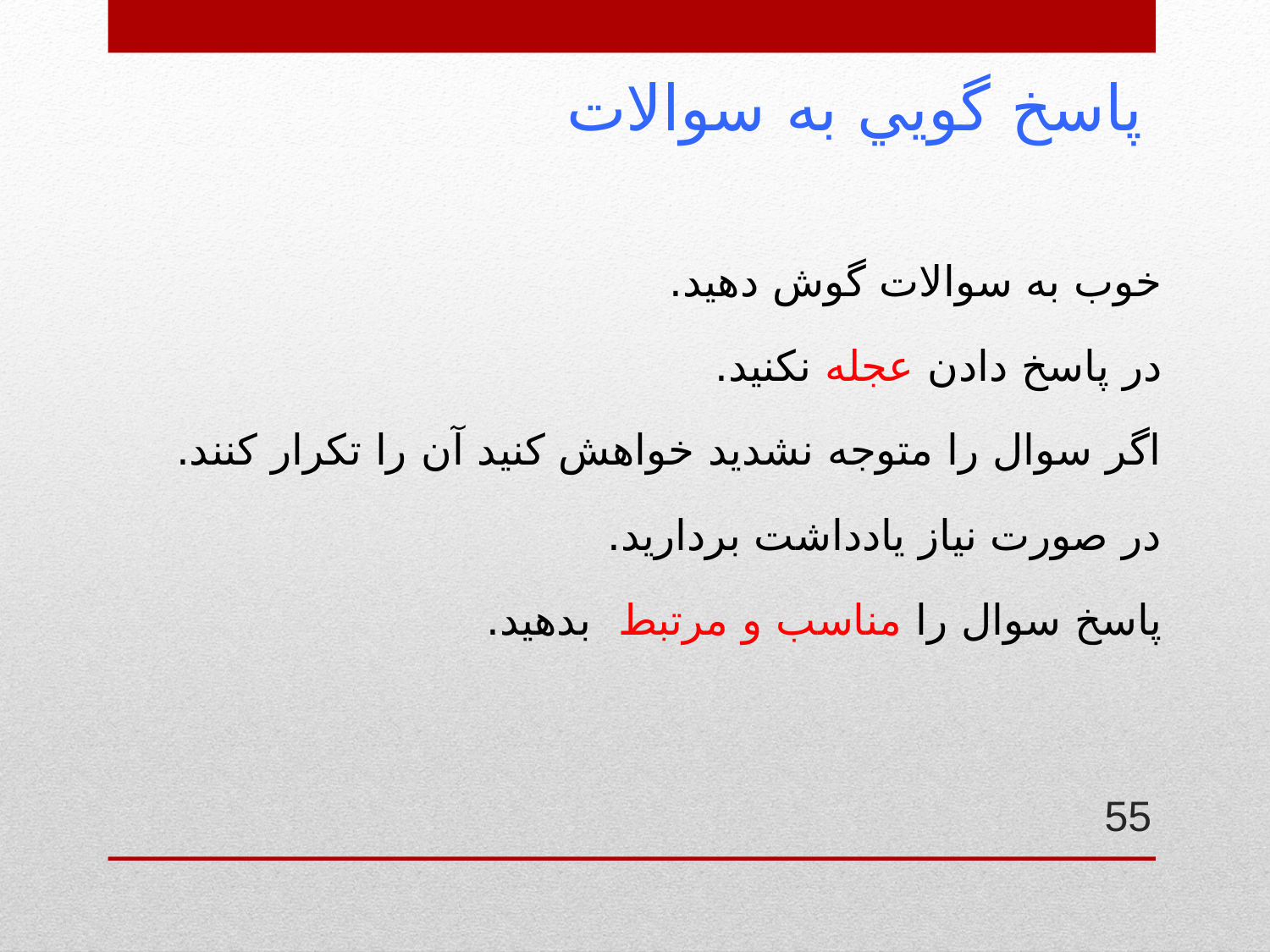

# پاسخ گويي به سوالات
خوب به سوالات گوش دهيد.
در پاسخ دادن عجله نکنيد.
اگر سوال را متوجه نشديد خواهش کنيد آن را تکرار کنند.
در صورت نياز يادداشت برداريد.
پاسخ سوال را مناسب و مرتبط  بدهيد.

55